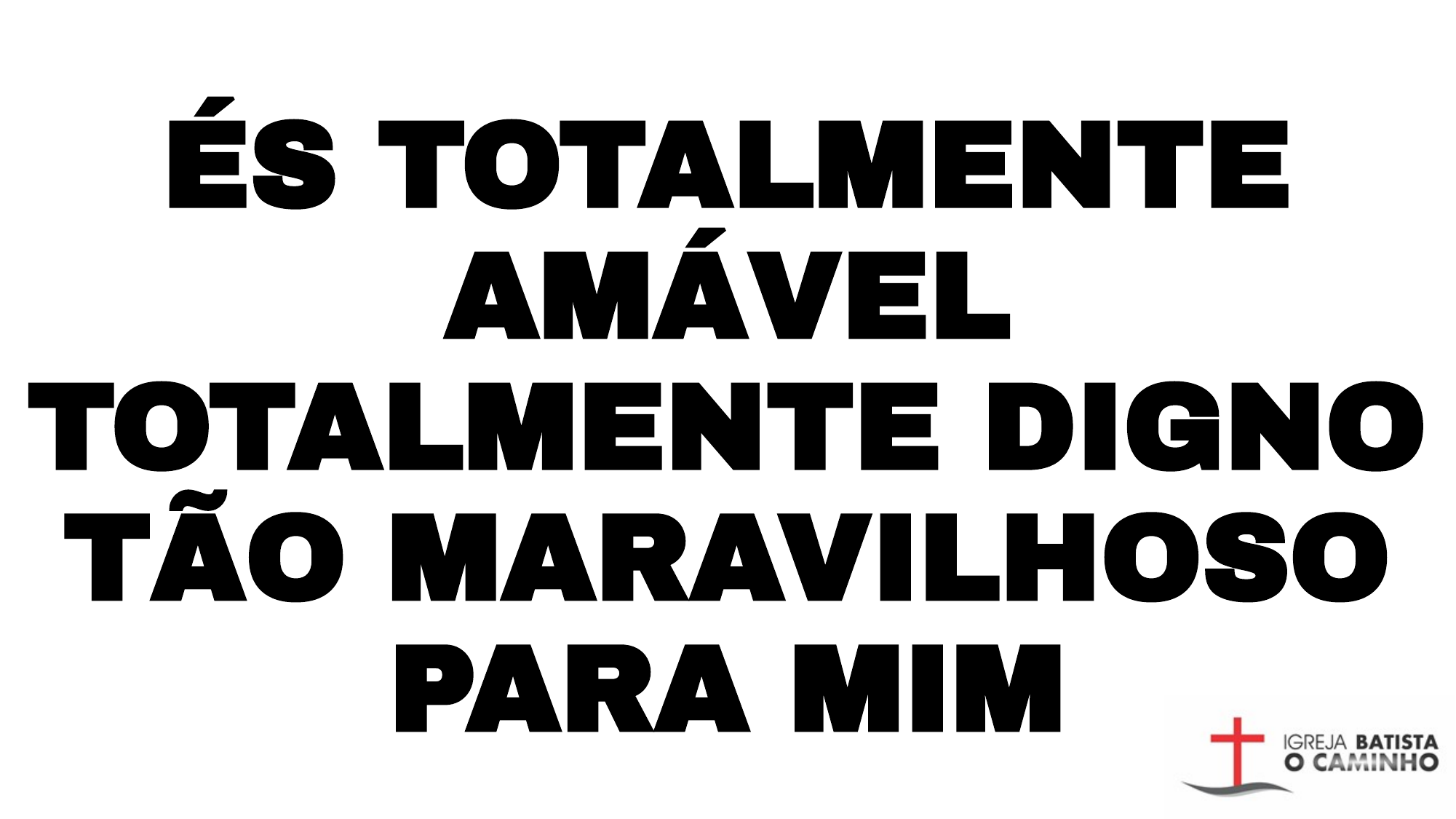

# És totalmente amável Totalmente digno Tão maravilhoso para mim